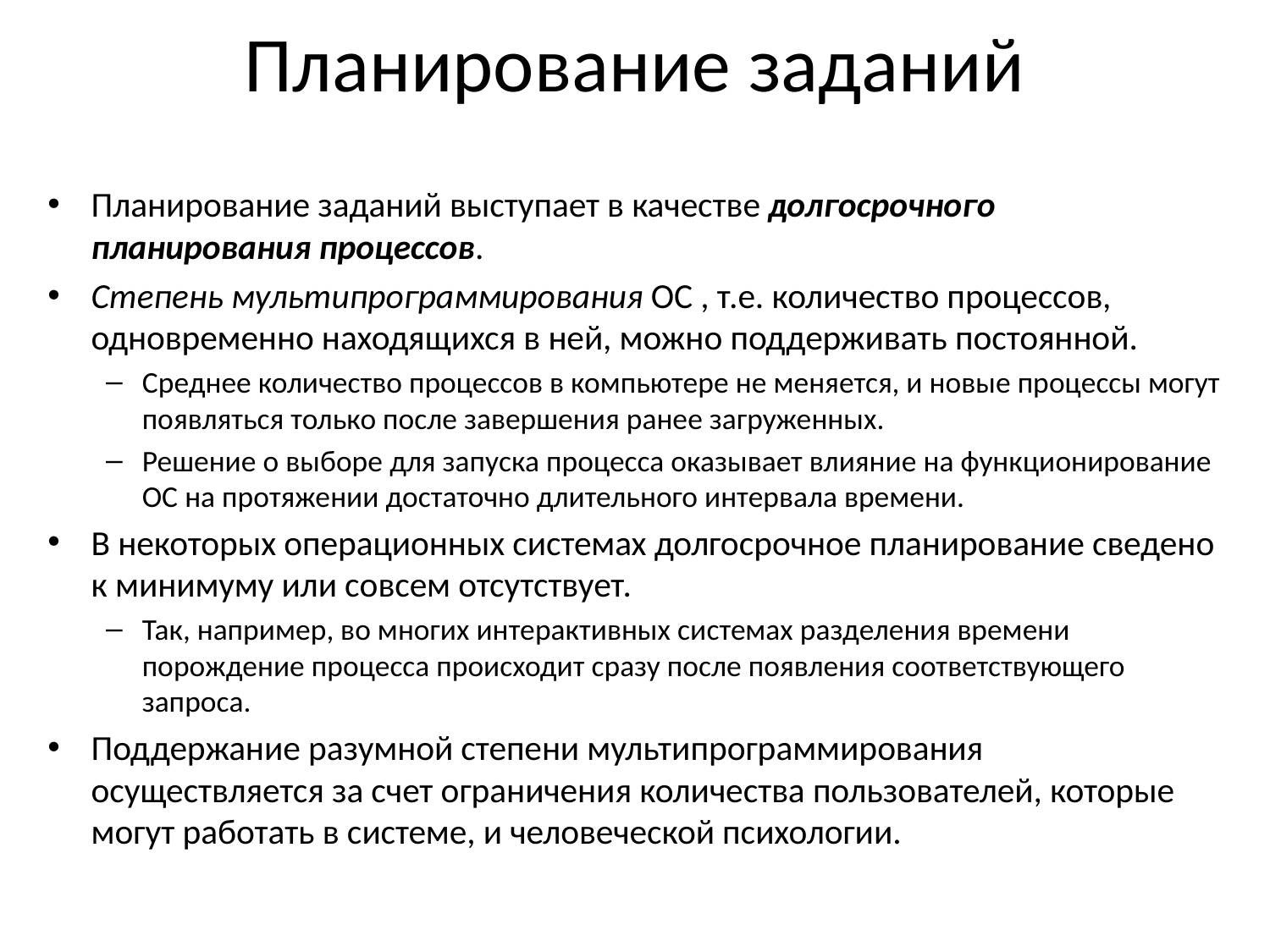

# Планирование заданий
Планирование заданий выступает в качестве долгосрочного планирования процессов.
Степень мультипрограммирования ОС , т.е. количество процессов, одновременно находящихся в ней, можно поддерживать постоянной.
Среднее количество процессов в компьютере не меняется, и новые процессы могут появляться только после завершения ранее загруженных.
Решение о выборе для запуска процесса оказывает влияние на функционирование ОС на протяжении достаточно длительного интервала времени.
В некоторых операционных системах долгосрочное планирование сведено к минимуму или совсем отсутствует.
Так, например, во многих интерактивных системах разделения времени порождение процесса происходит сразу после появления соответствующего запроса.
Поддержание разумной степени мультипрограммирования осуществляется за счет ограничения количества пользователей, которые могут работать в системе, и человеческой психологии.